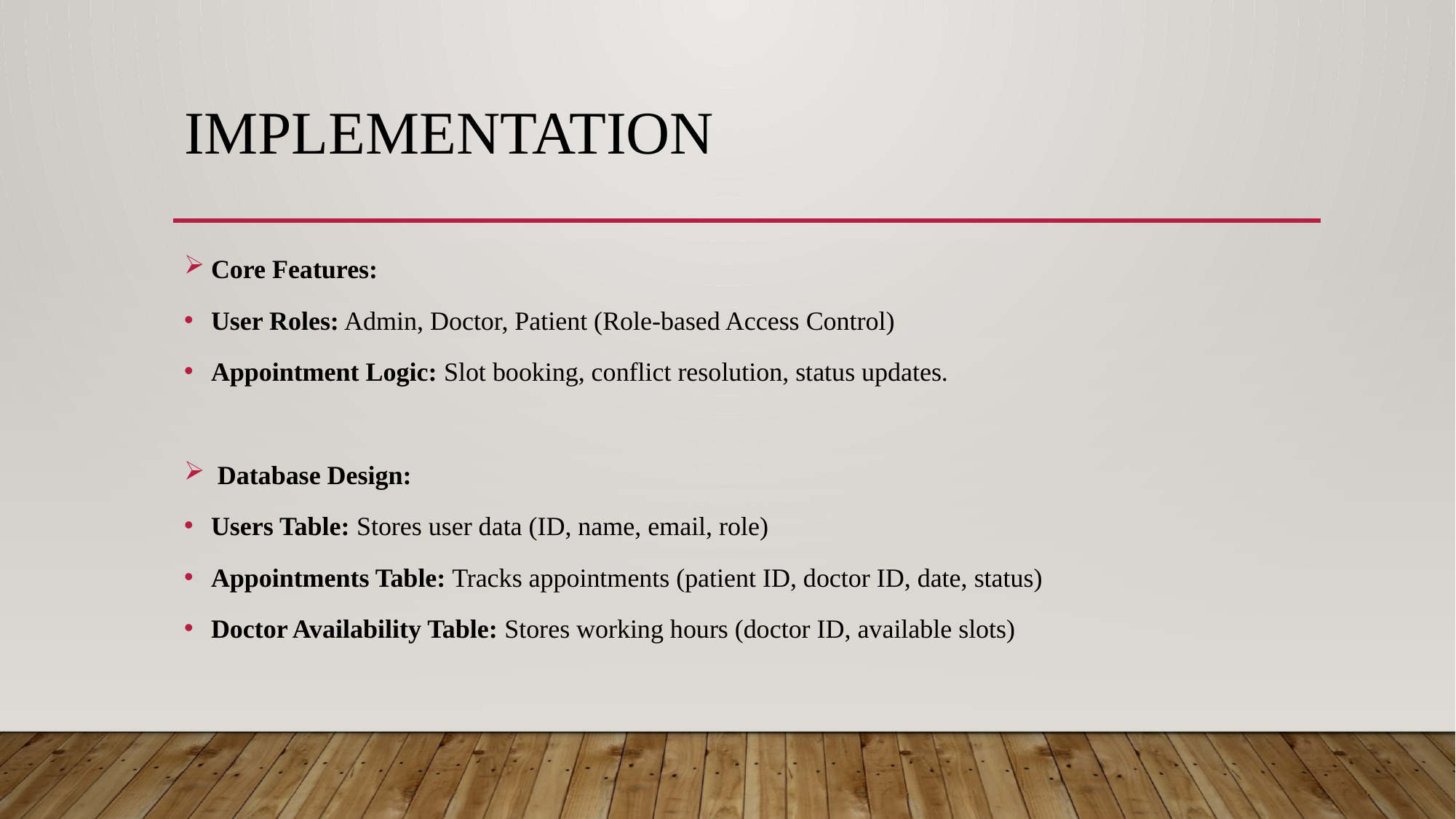

# Implementation
Core Features:
User Roles: Admin, Doctor, Patient (Role-based Access Control)
Appointment Logic: Slot booking, conflict resolution, status updates.

 Database Design:
Users Table: Stores user data (ID, name, email, role)
Appointments Table: Tracks appointments (patient ID, doctor ID, date, status)
Doctor Availability Table: Stores working hours (doctor ID, available slots)